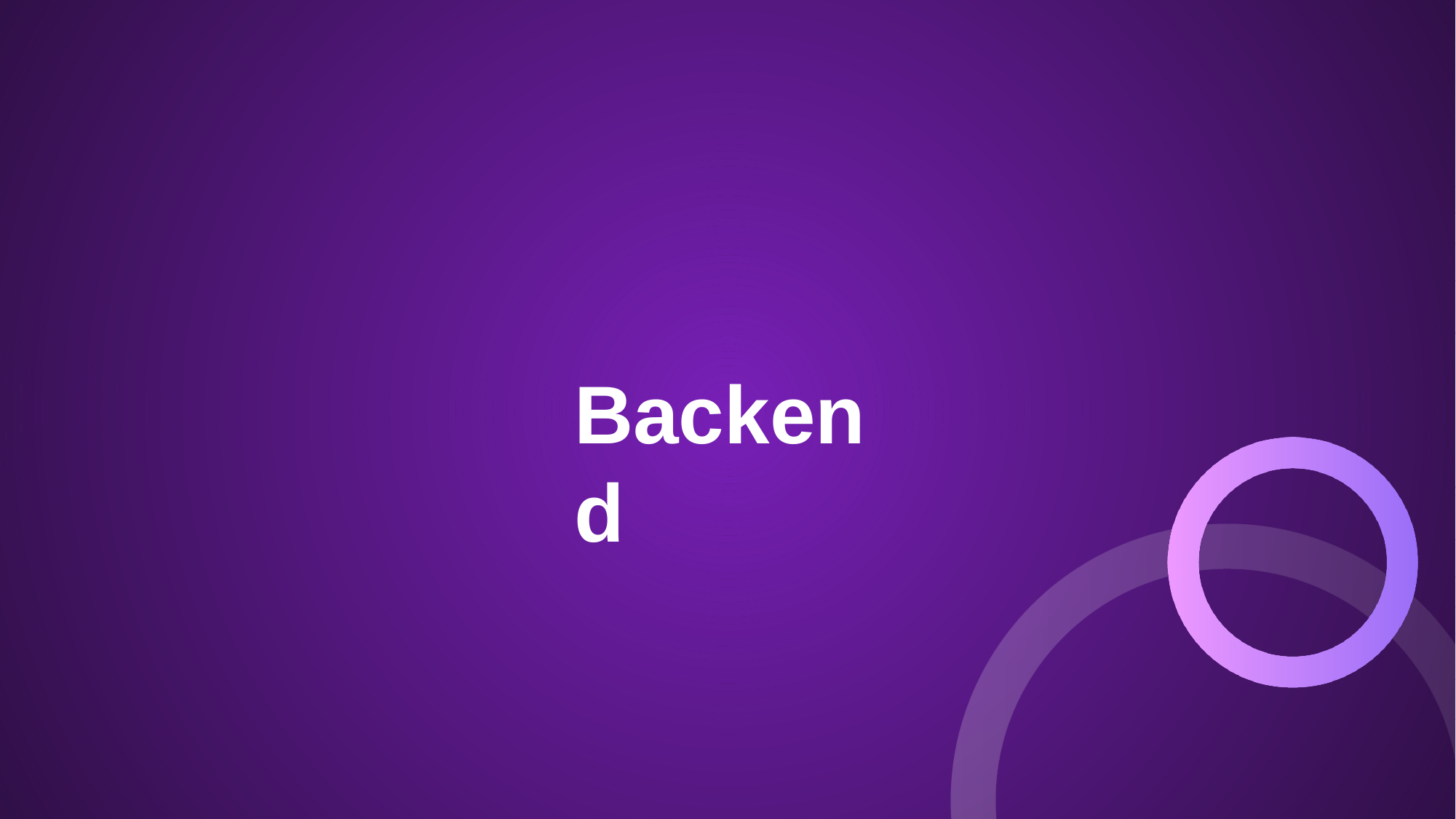

Functions of the Website -
Backend
Connect database with frontend
Manages data from website
CRUD operations:
GET
POST
PUT
DELETE
Responses:
JSON
Image